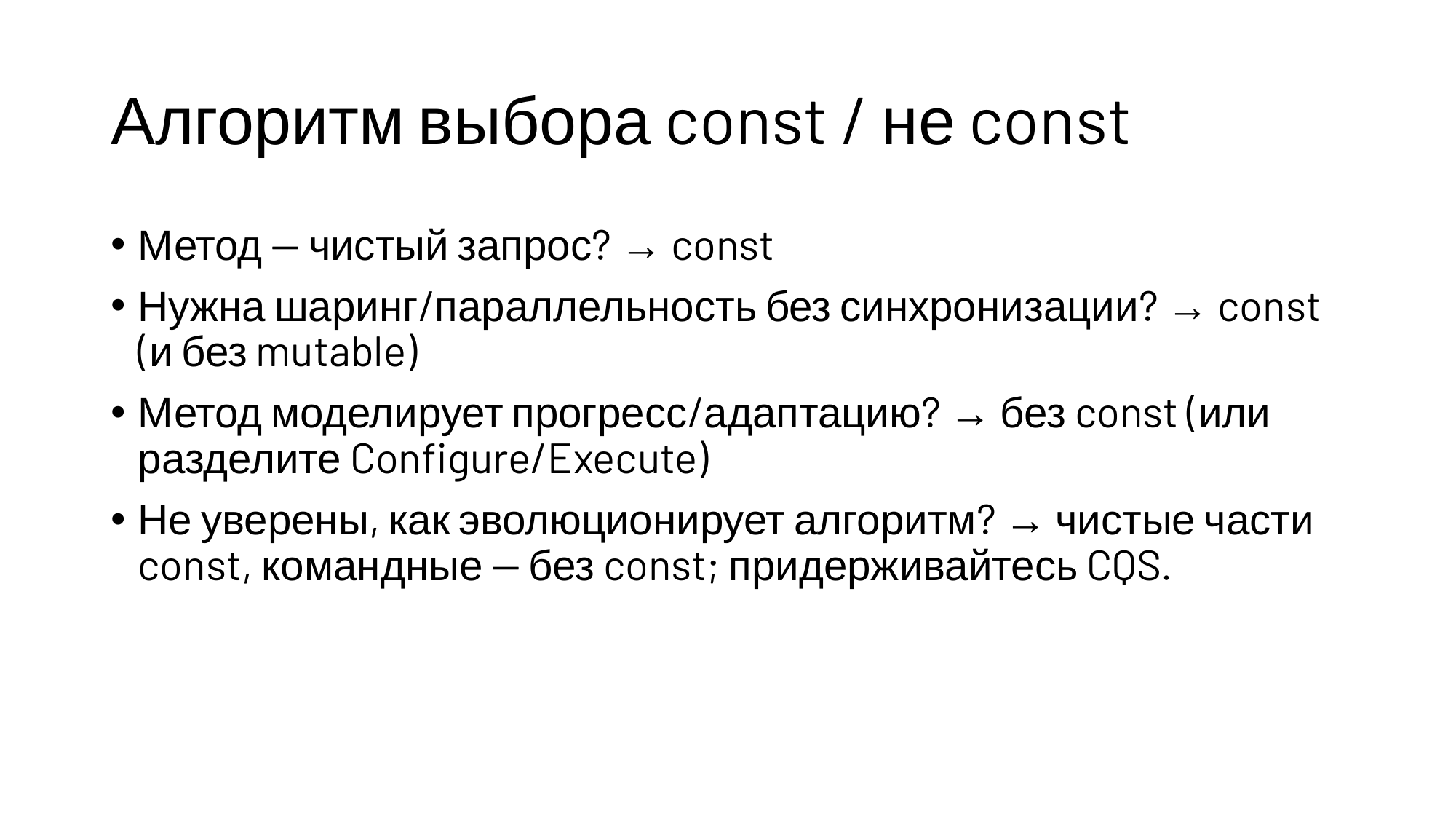

# Алгоритм выбора const / не const
Метод — чистый запрос? → const
Нужна шаринг/параллельность без синхронизации? → const (и без mutable)
Метод моделирует прогресс/адаптацию? → без const (или разделите Configure/Execute)
Не уверены, как эволюционирует алгоритм? → чистые части const, командные — без const; придерживайтесь CQS.